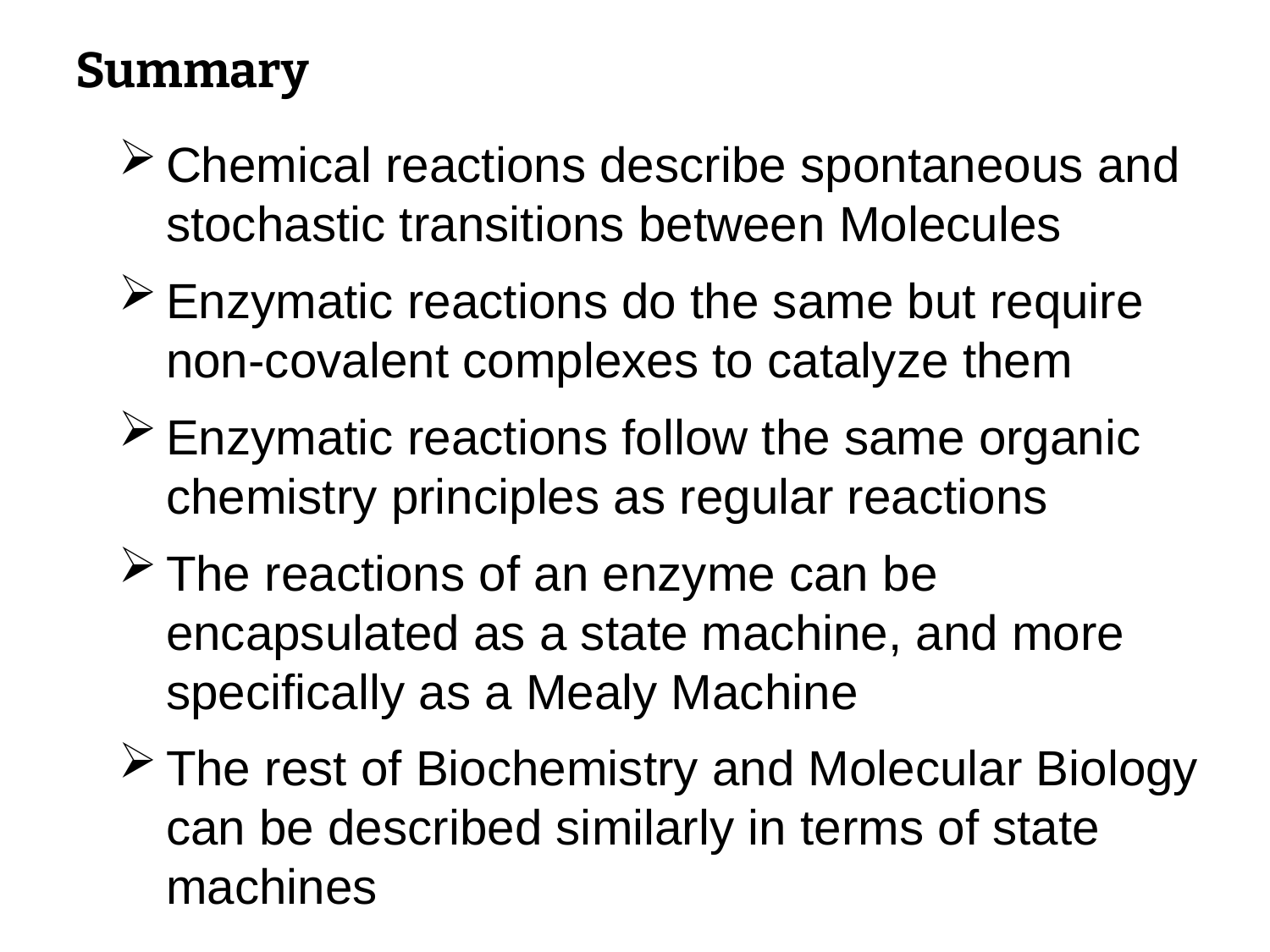

Summary
Chemical reactions describe spontaneous and stochastic transitions between Molecules
Enzymatic reactions do the same but require non-covalent complexes to catalyze them
Enzymatic reactions follow the same organic chemistry principles as regular reactions
The reactions of an enzyme can be encapsulated as a state machine, and more specifically as a Mealy Machine
The rest of Biochemistry and Molecular Biology can be described similarly in terms of state machines